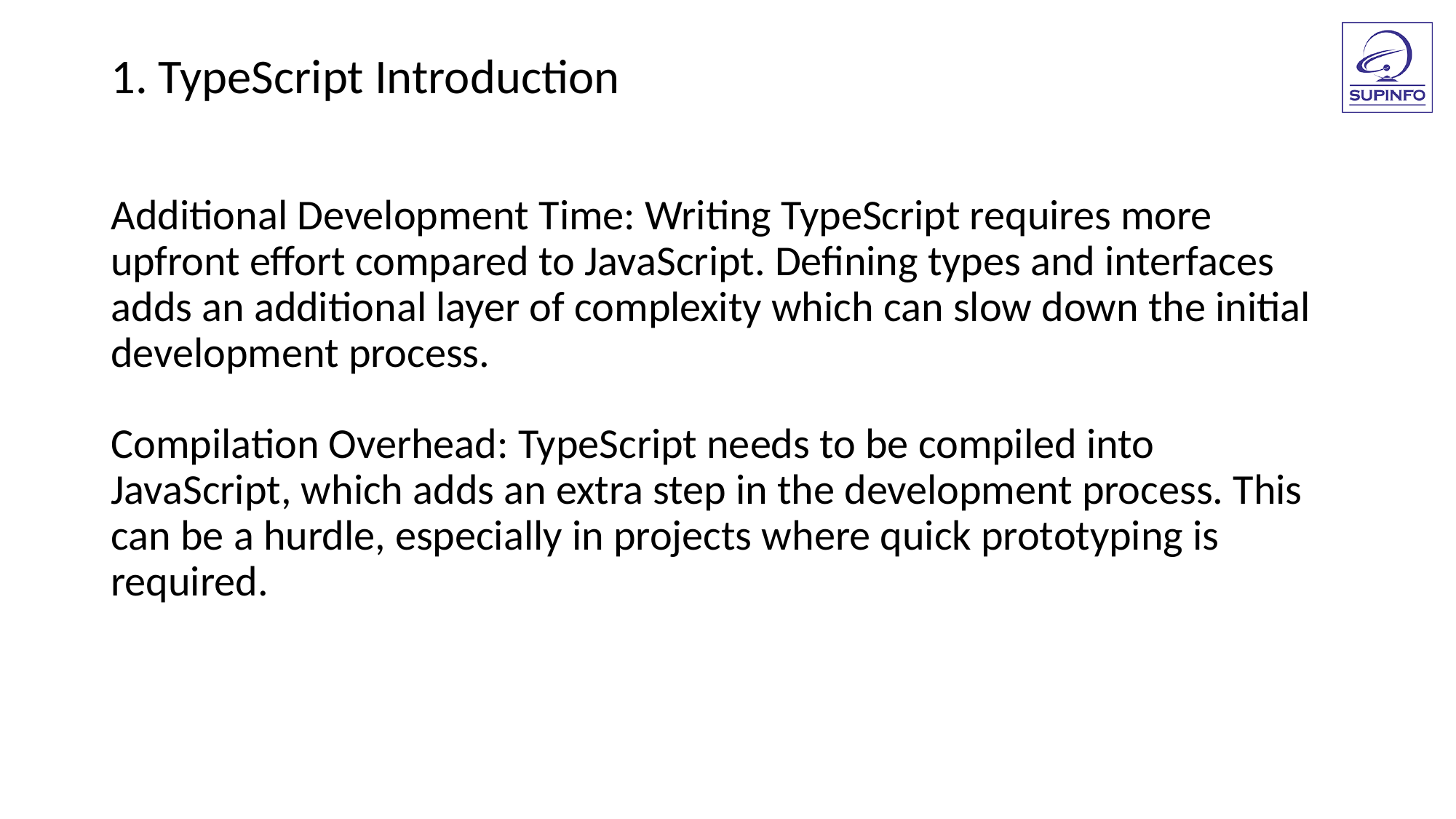

1. TypeScript Introduction
Additional Development Time: Writing TypeScript requires more upfront effort compared to JavaScript. Defining types and interfaces adds an additional layer of complexity which can slow down the initial development process.

Compilation Overhead: TypeScript needs to be compiled into JavaScript, which adds an extra step in the development process. This can be a hurdle, especially in projects where quick prototyping is required.